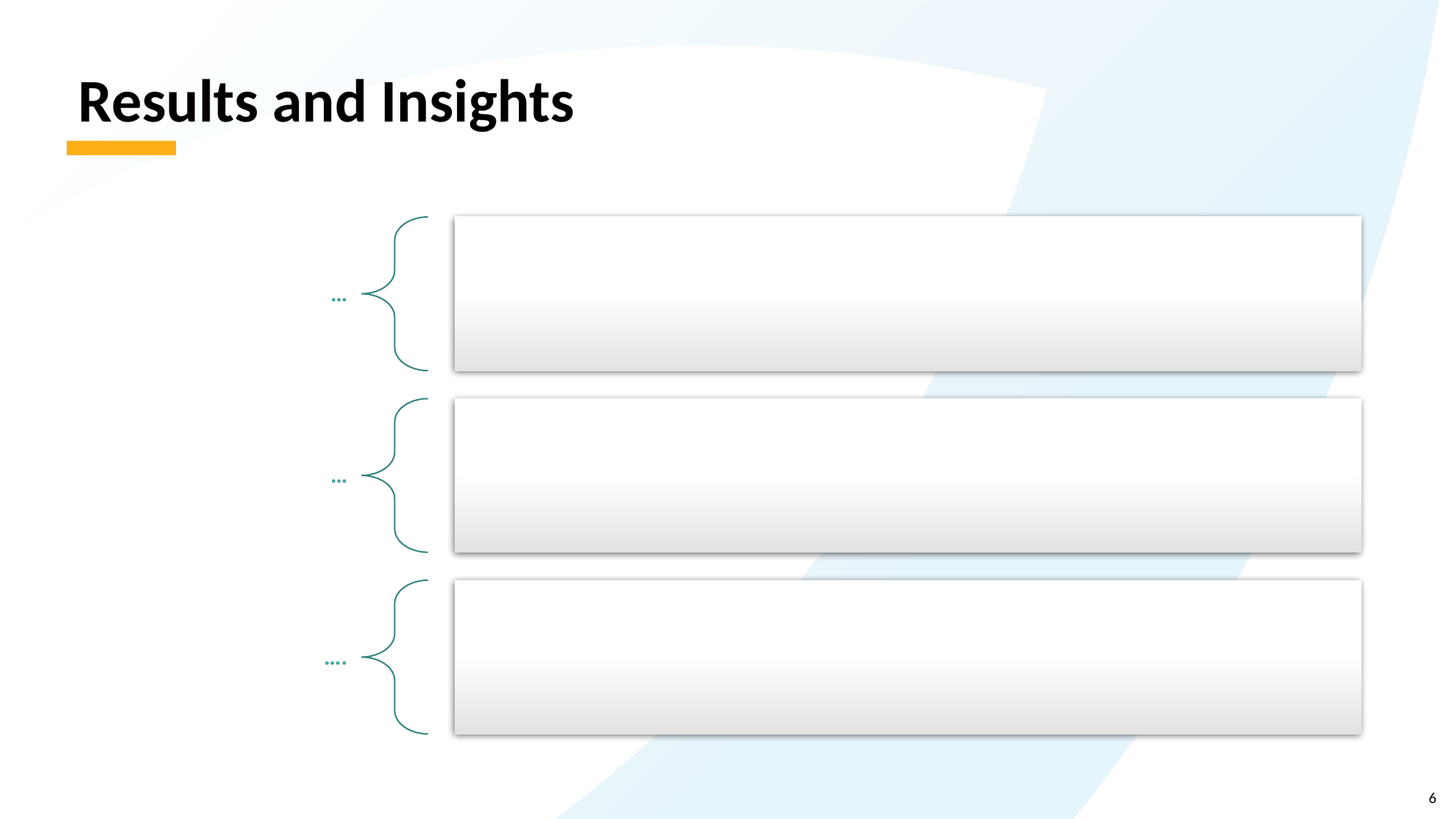

# Results and Insights
…

…

….